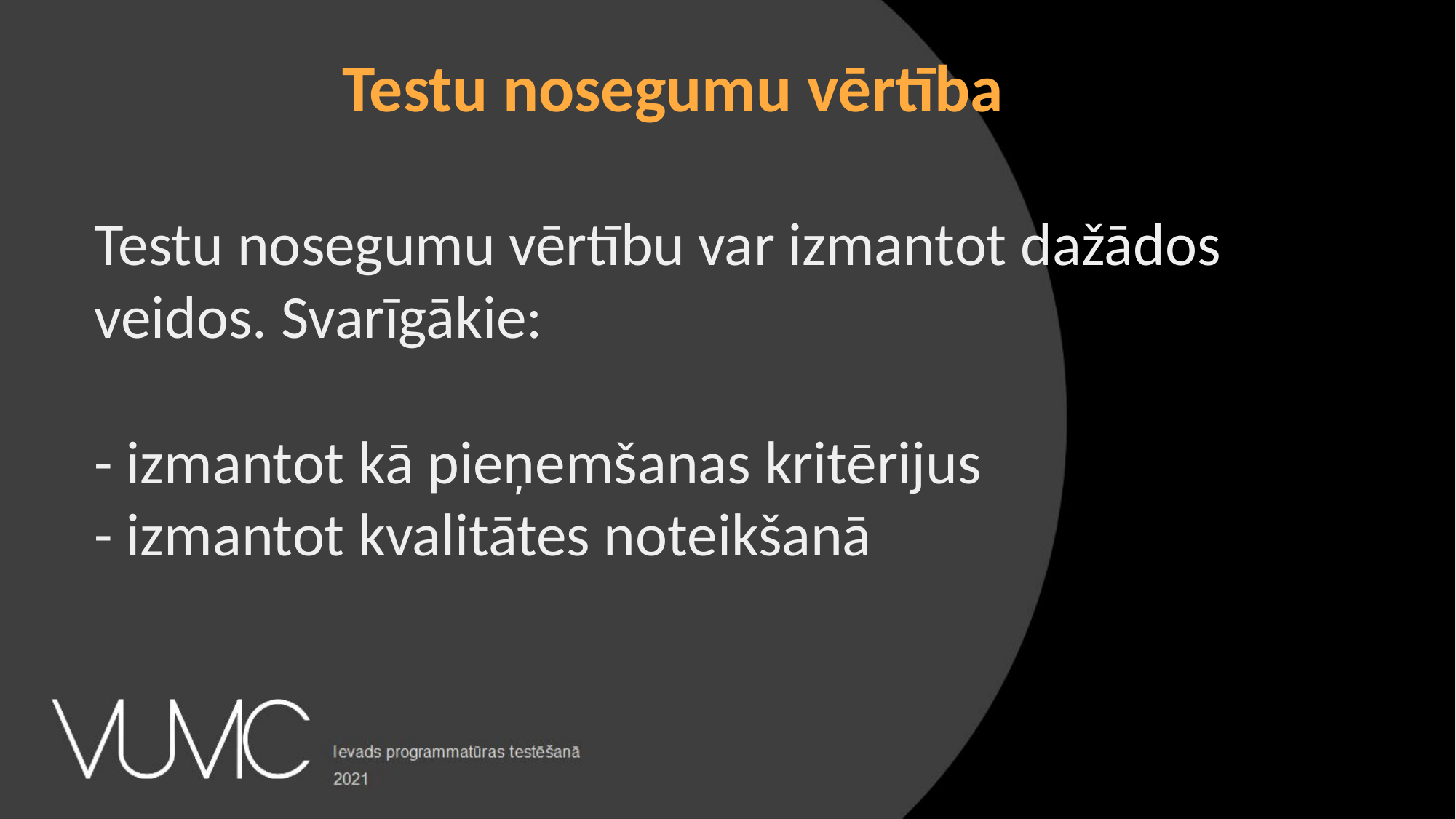

Testu nosegumu vērtība
Testu nosegumu vērtību var izmantot dažādos veidos. Svarīgākie:

- izmantot kā pieņemšanas kritērijus
- izmantot kvalitātes noteikšanā